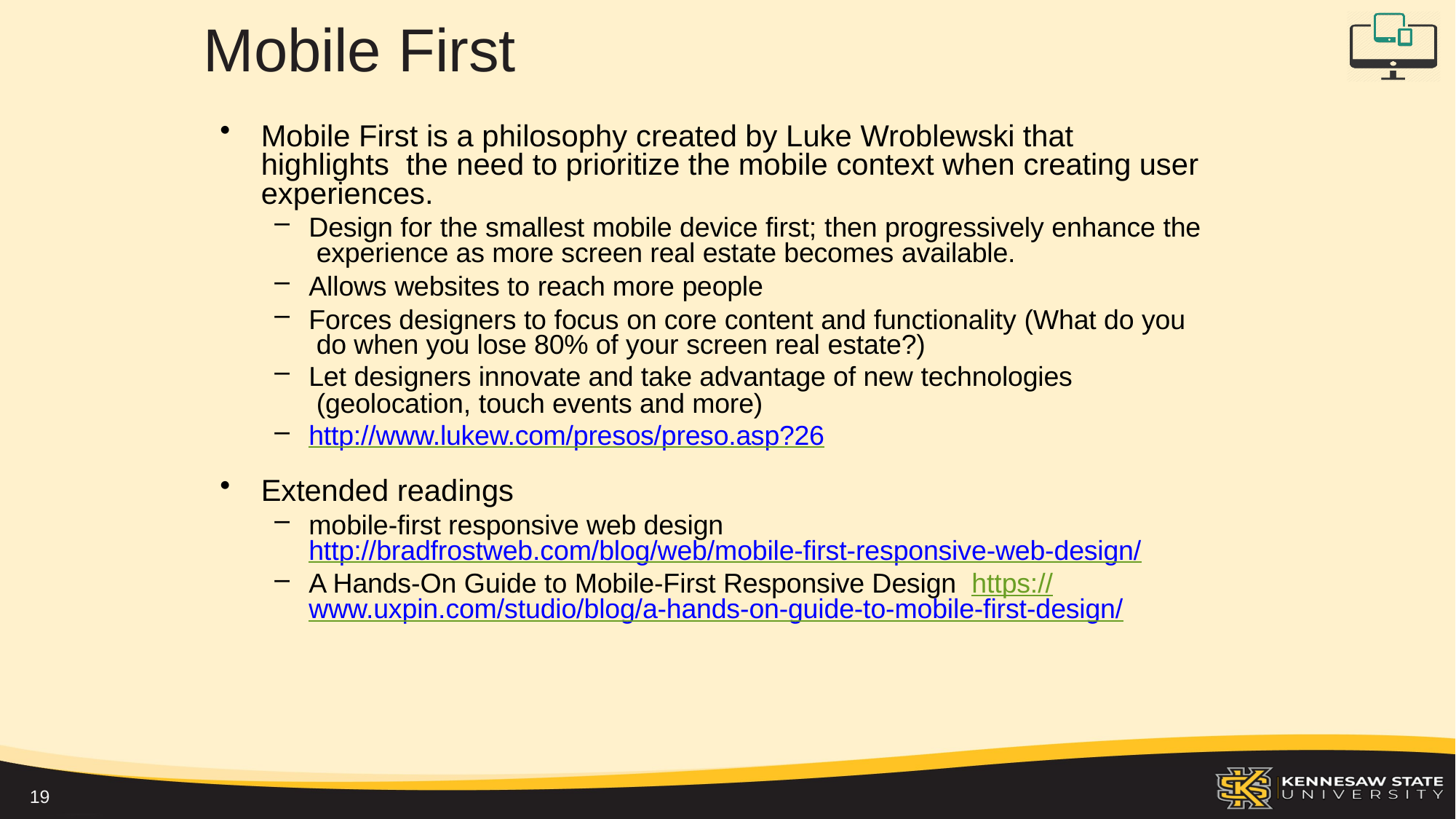

# Mobile First
Mobile First is a philosophy created by Luke Wroblewski that highlights  the need to prioritize the mobile context when creating user  experiences.
Design for the smallest mobile device first; then progressively enhance the  experience as more screen real estate becomes available.
Allows websites to reach more people
Forces designers to focus on core content and functionality (What do you  do when you lose 80% of your screen real estate?)
Let designers innovate and take advantage of new technologies  (geolocation, touch events and more)
http://www.lukew.com/presos/preso.asp?26
Extended readings
mobile-first responsive web design  http://bradfrostweb.com/blog/web/mobile-first-responsive-web-design/
A Hands-On Guide to Mobile-First Responsive Design  https://www.uxpin.com/studio/blog/a-hands-on-guide-to-mobile-first-design/
19